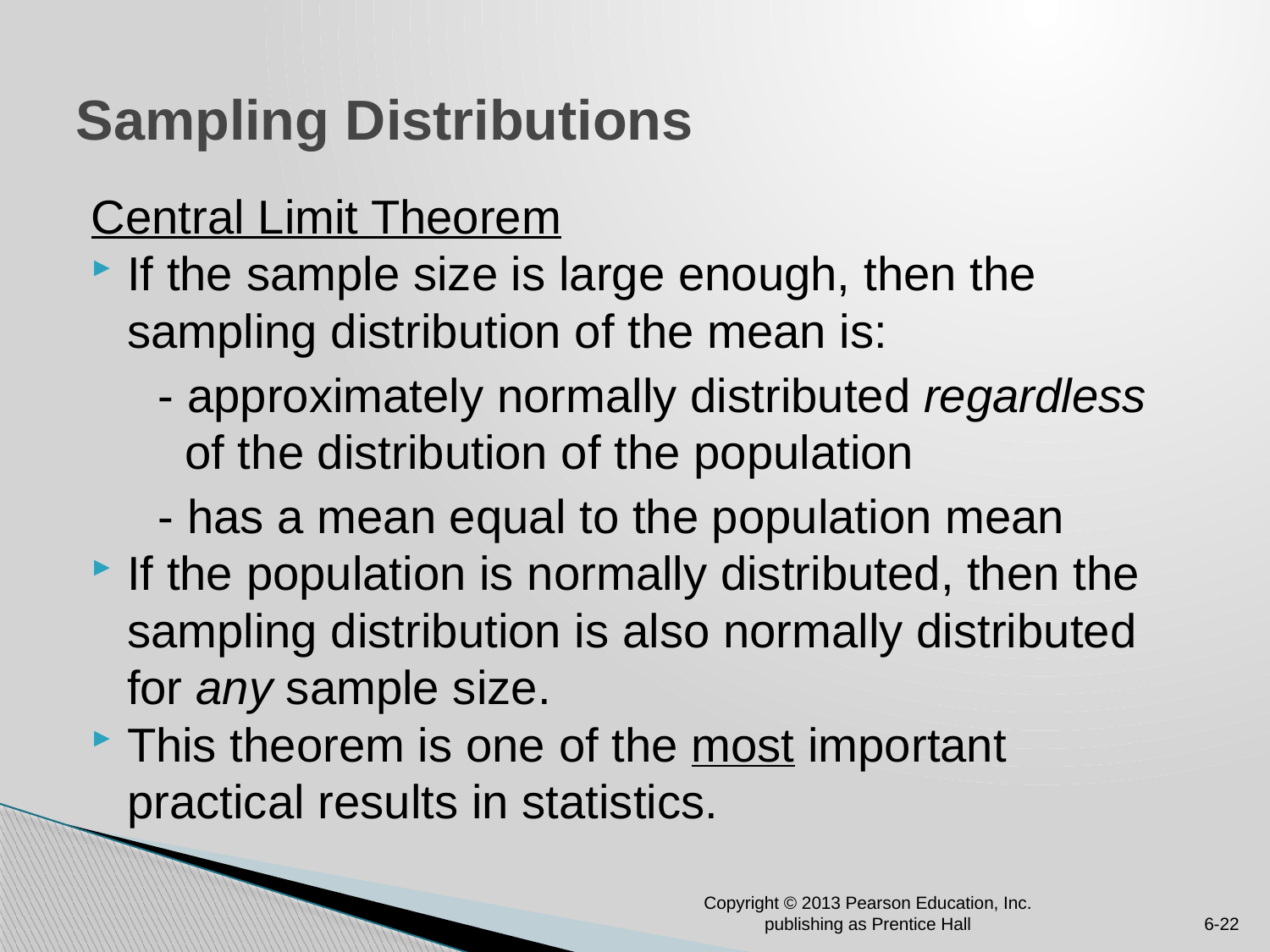

# Sampling Distributions
Central Limit Theorem
If the sample size is large enough, then the sampling distribution of the mean is:
     - approximately normally distributed regardless
       of the distribution of the population
     - has a mean equal to the population mean
If the population is normally distributed, then the sampling distribution is also normally distributed  for any sample size.
This theorem is one of the most important practical results in statistics.
Copyright © 2013 Pearson Education, Inc. publishing as Prentice Hall
6-22